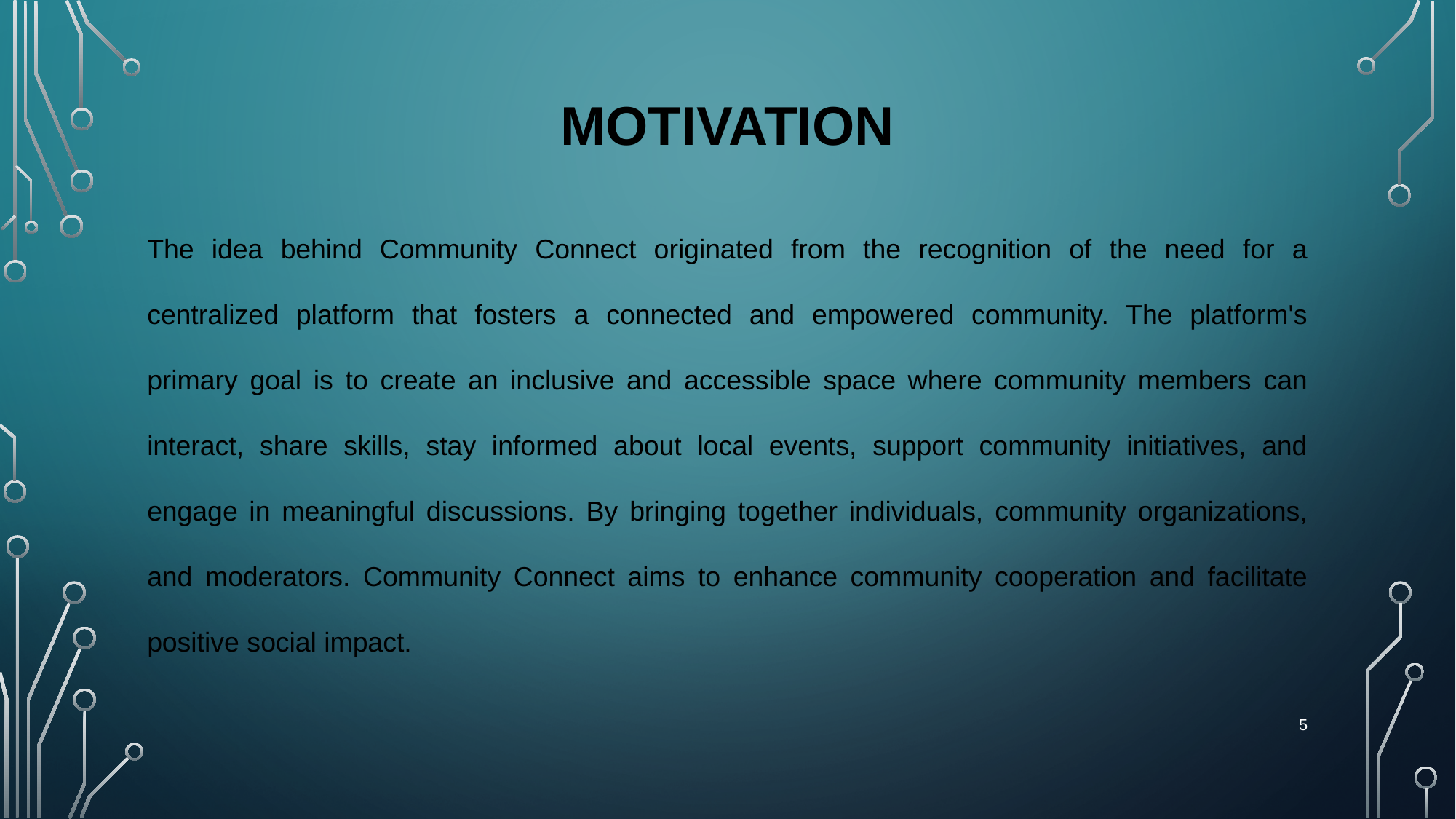

# MOTIVATION
The idea behind Community Connect originated from the recognition of the need for a centralized platform that fosters a connected and empowered community. The platform's primary goal is to create an inclusive and accessible space where community members can interact, share skills, stay informed about local events, support community initiatives, and engage in meaningful discussions. By bringing together individuals, community organizations, and moderators. Community Connect aims to enhance community cooperation and facilitate positive social impact.

5